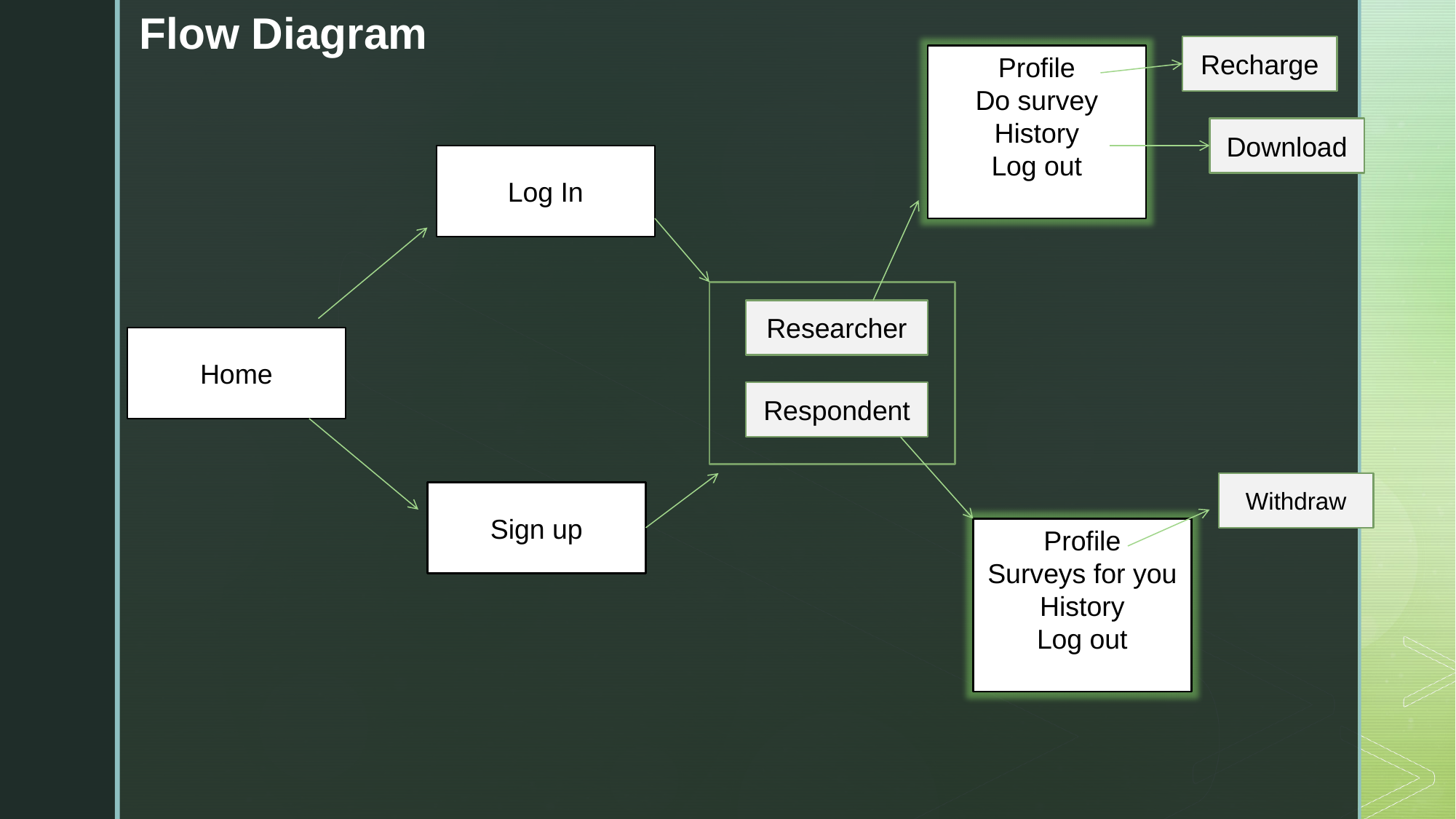

Flow Diagram
Recharge
Profile
Do survey
History
Log out

Download
Log In

Researcher
Home
Respondent
Withdraw
Sign up
Profile
Surveys for you
History
Log out